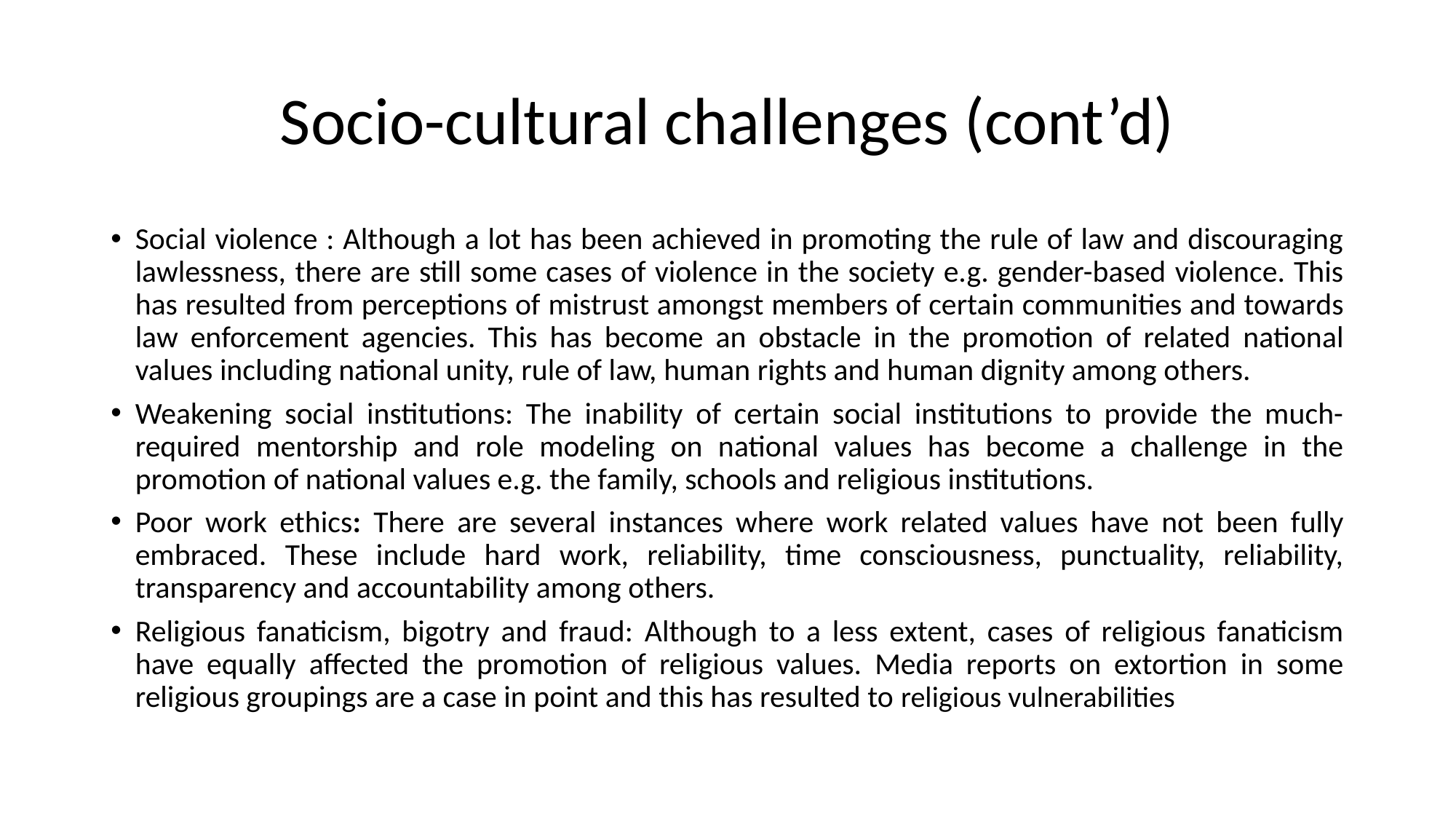

# Socio-cultural challenges (cont’d)
Social violence : Although a lot has been achieved in promoting the rule of law and discouraging lawlessness, there are still some cases of violence in the society e.g. gender-based violence. This has resulted from perceptions of mistrust amongst members of certain communities and towards law enforcement agencies. This has become an obstacle in the promotion of related national values including national unity, rule of law, human rights and human dignity among others.
Weakening social institutions: The inability of certain social institutions to provide the much-required mentorship and role modeling on national values has become a challenge in the promotion of national values e.g. the family, schools and religious institutions.
Poor work ethics: There are several instances where work related values have not been fully embraced. These include hard work, reliability, time consciousness, punctuality, reliability, transparency and accountability among others.
Religious fanaticism, bigotry and fraud: Although to a less extent, cases of religious fanaticism have equally affected the promotion of religious values. Media reports on extortion in some religious groupings are a case in point and this has resulted to religious vulnerabilities